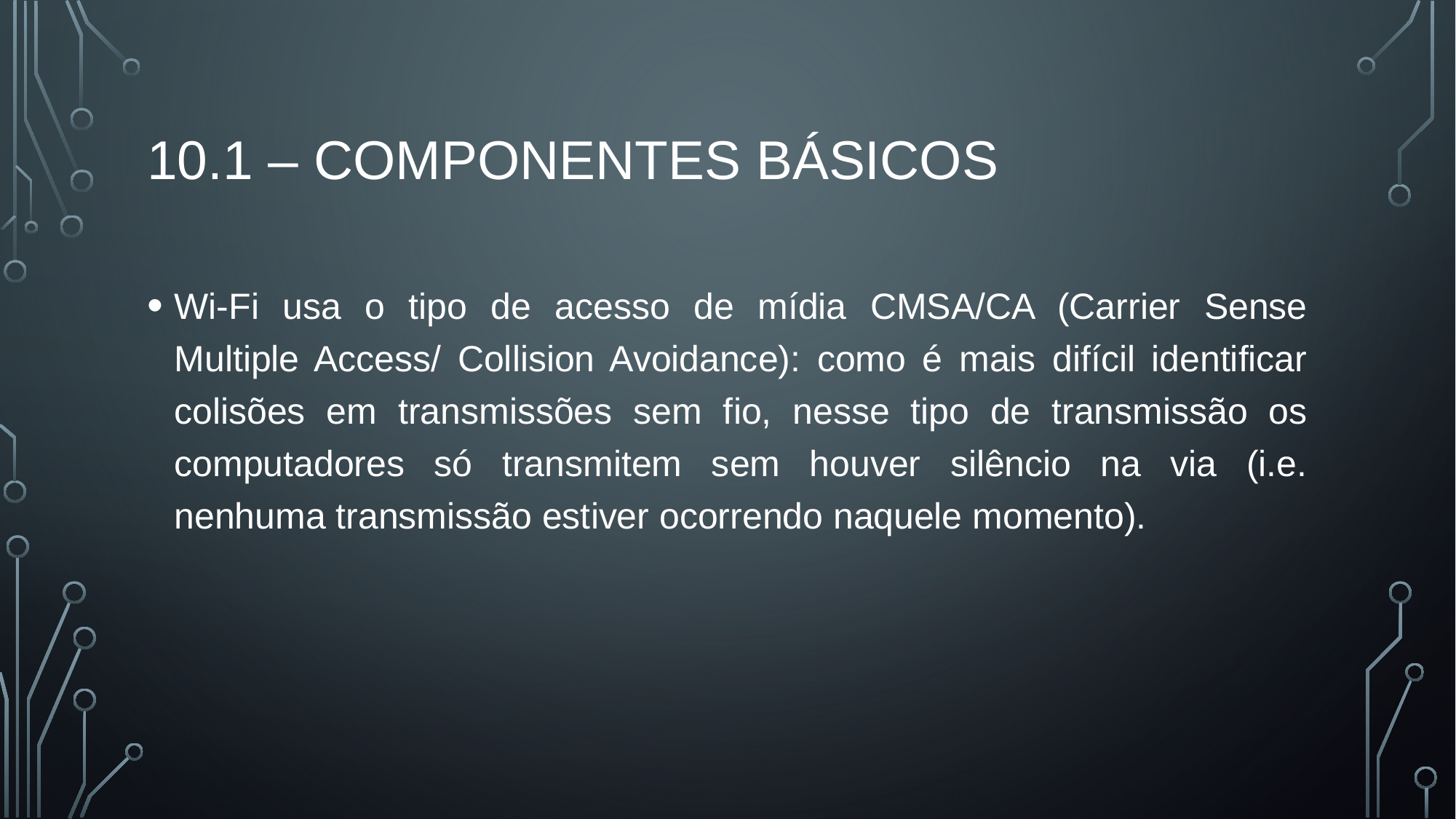

# 10.1 – componentes básicos
Wi-Fi usa o tipo de acesso de mídia CMSA/CA (Carrier Sense Multiple Access/ Collision Avoidance): como é mais difícil identificar colisões em transmissões sem fio, nesse tipo de transmissão os computadores só transmitem sem houver silêncio na via (i.e. nenhuma transmissão estiver ocorrendo naquele momento).